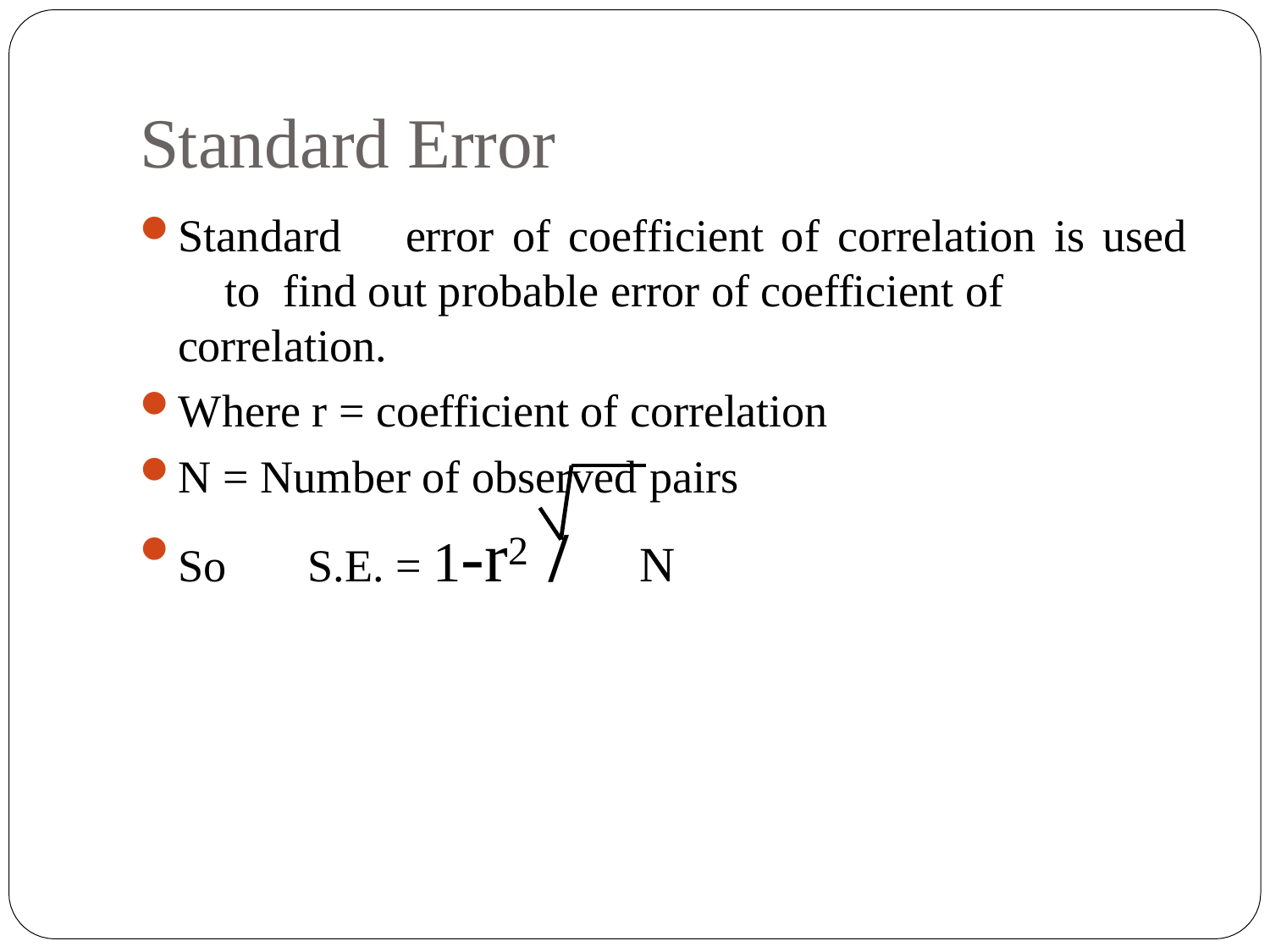

# Standard Error
Standard	error	of	coefficient	of	correlation	is	used	to  find out probable error of coefficient of correlation.
Where r = coefficient of correlation
N = Number of observed pairs
So	S.E. = 1-r2	/	N